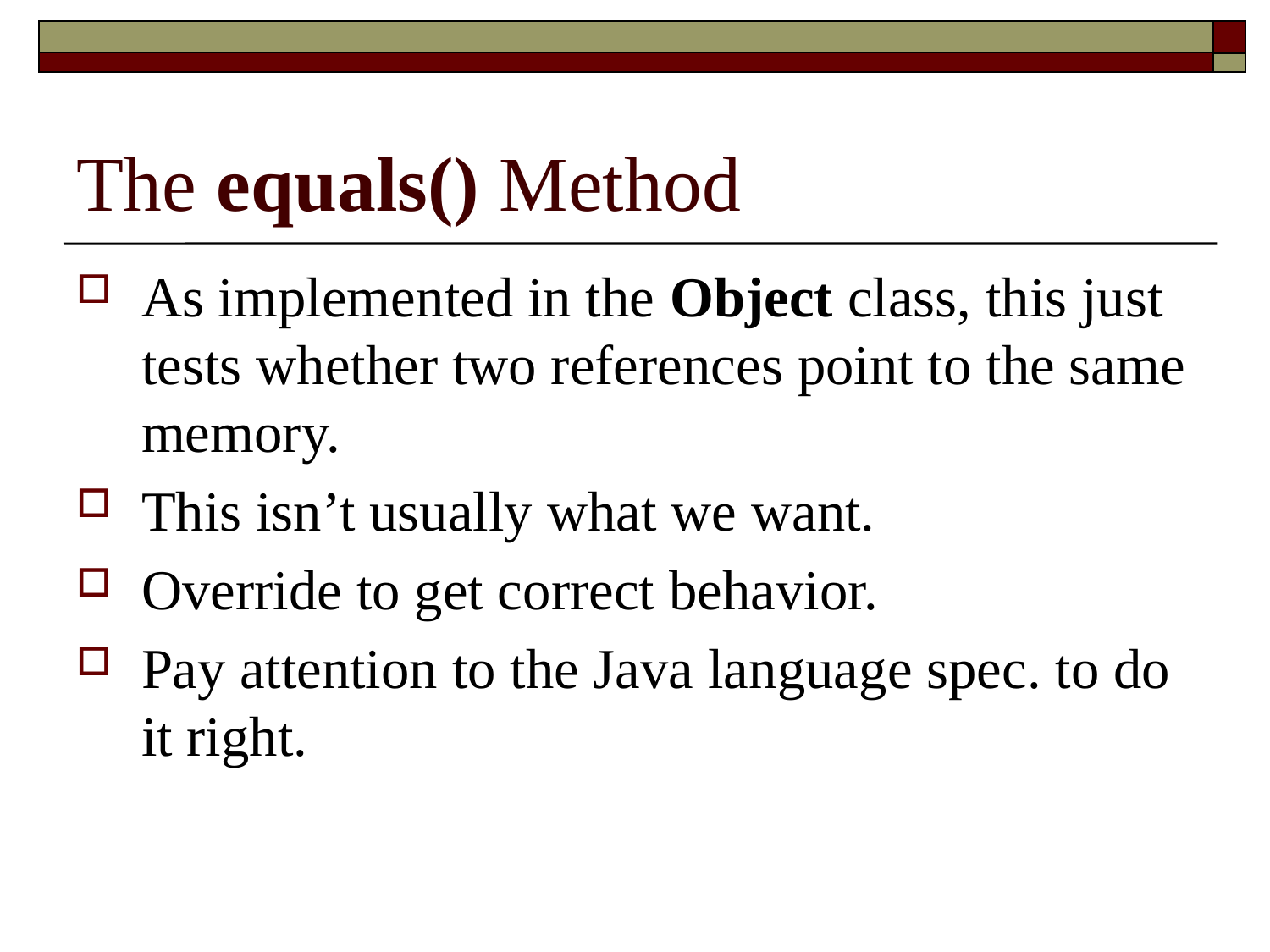

# The equals() Method
As implemented in the Object class, this just tests whether two references point to the same memory.
This isn’t usually what we want.
Override to get correct behavior.
Pay attention to the Java language spec. to do it right.